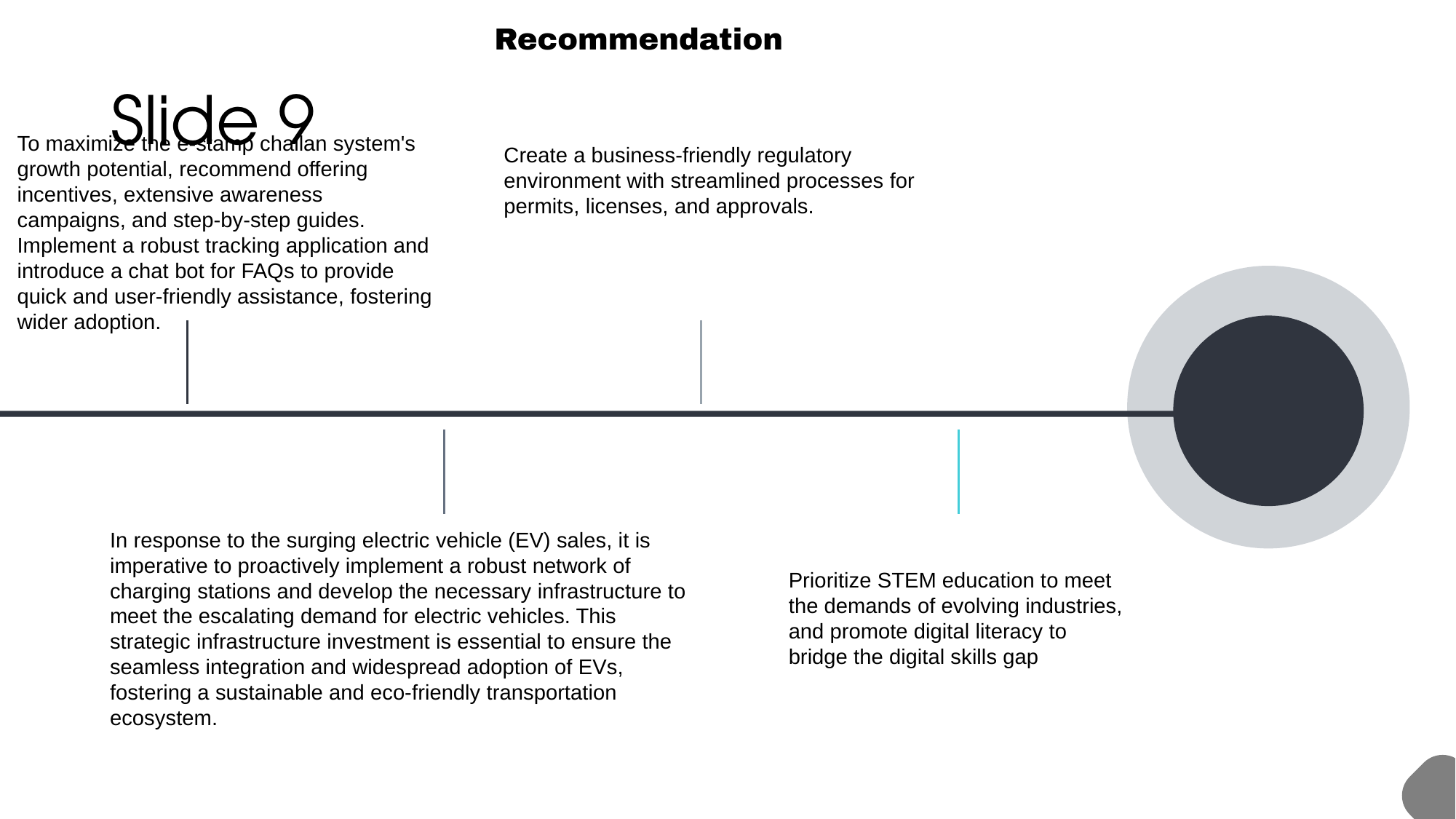

Recommendation
# Slide 9
To maximize the e-stamp challan system's growth potential, recommend offering incentives, extensive awareness campaigns, and step-by-step guides. Implement a robust tracking application and introduce a chat bot for FAQs to provide quick and user-friendly assistance, fostering wider adoption.
Create a business-friendly regulatory environment with streamlined processes for permits, licenses, and approvals.

In response to the surging electric vehicle (EV) sales, it is imperative to proactively implement a robust network of charging stations and develop the necessary infrastructure to meet the escalating demand for electric vehicles. This strategic infrastructure investment is essential to ensure the seamless integration and widespread adoption of EVs, fostering a sustainable and eco-friendly transportation ecosystem.

Prioritize STEM education to meet the demands of evolving industries, and promote digital literacy to bridge the digital skills gap